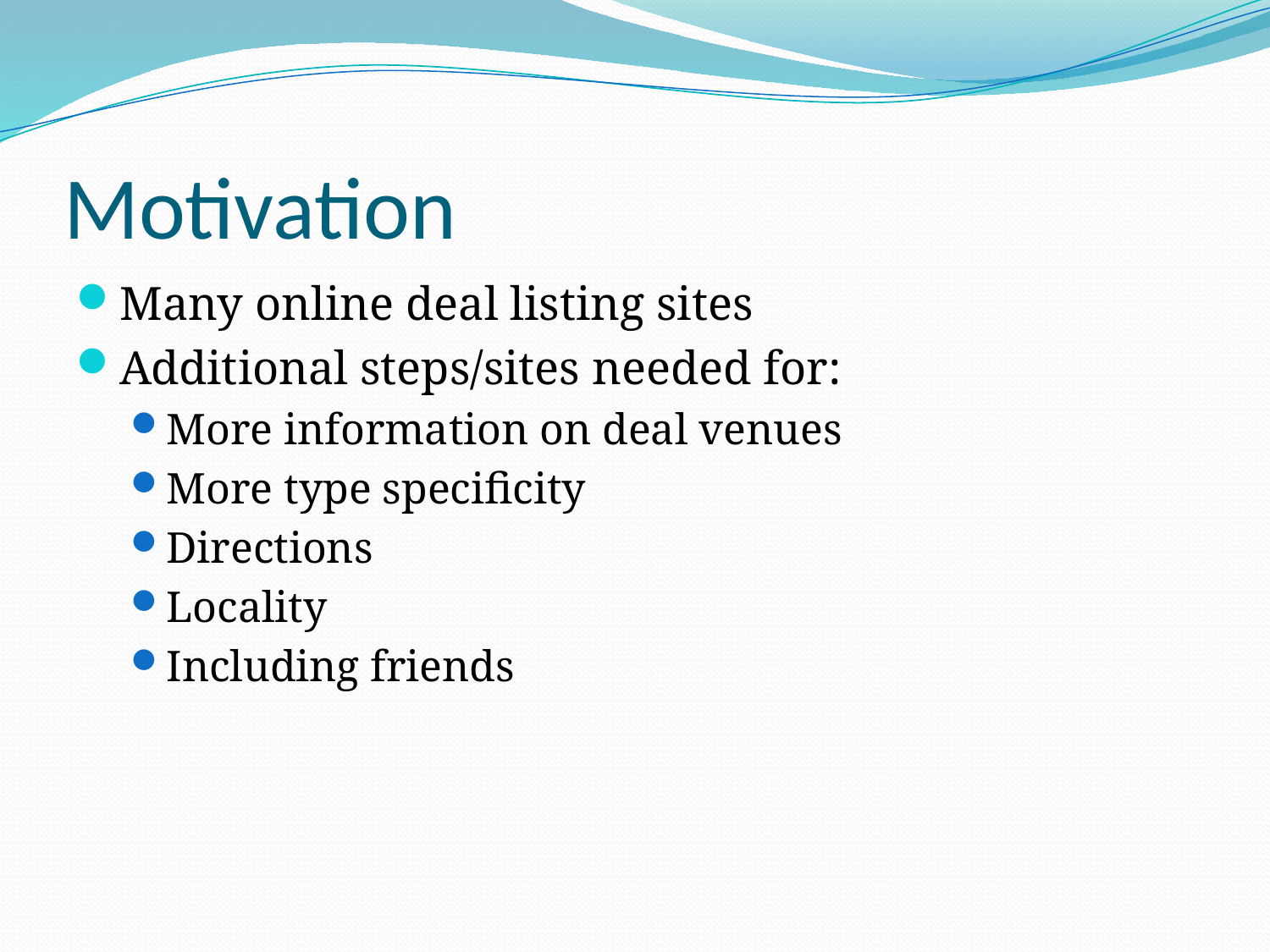

# Motivation
Many online deal listing sites
Additional steps/sites needed for:
More information on deal venues
More type specificity
Directions
Locality
Including friends